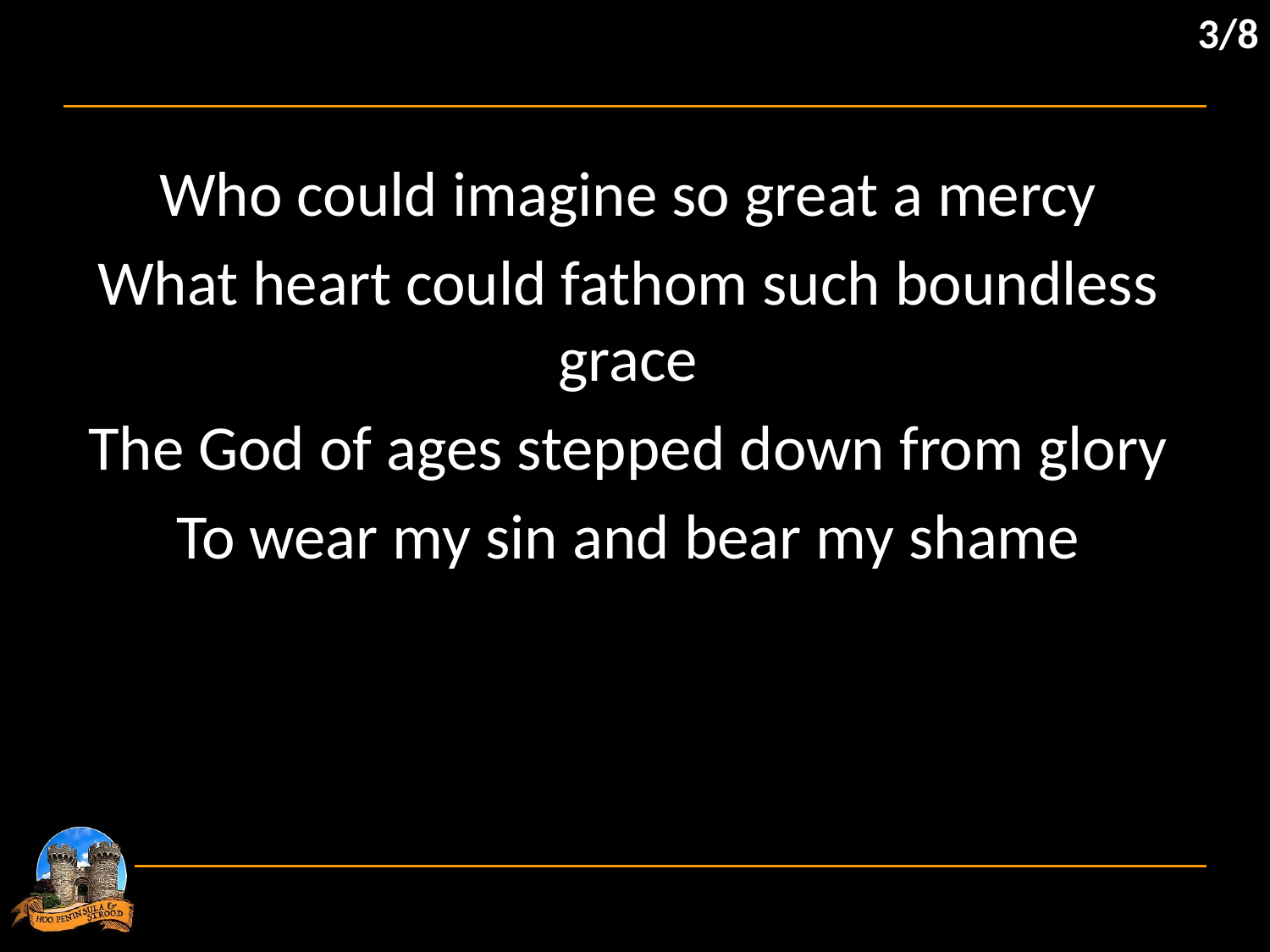

3/8
Who could imagine so great a mercy
What heart could fathom such boundless grace
The God of ages stepped down from glory
To wear my sin and bear my shame